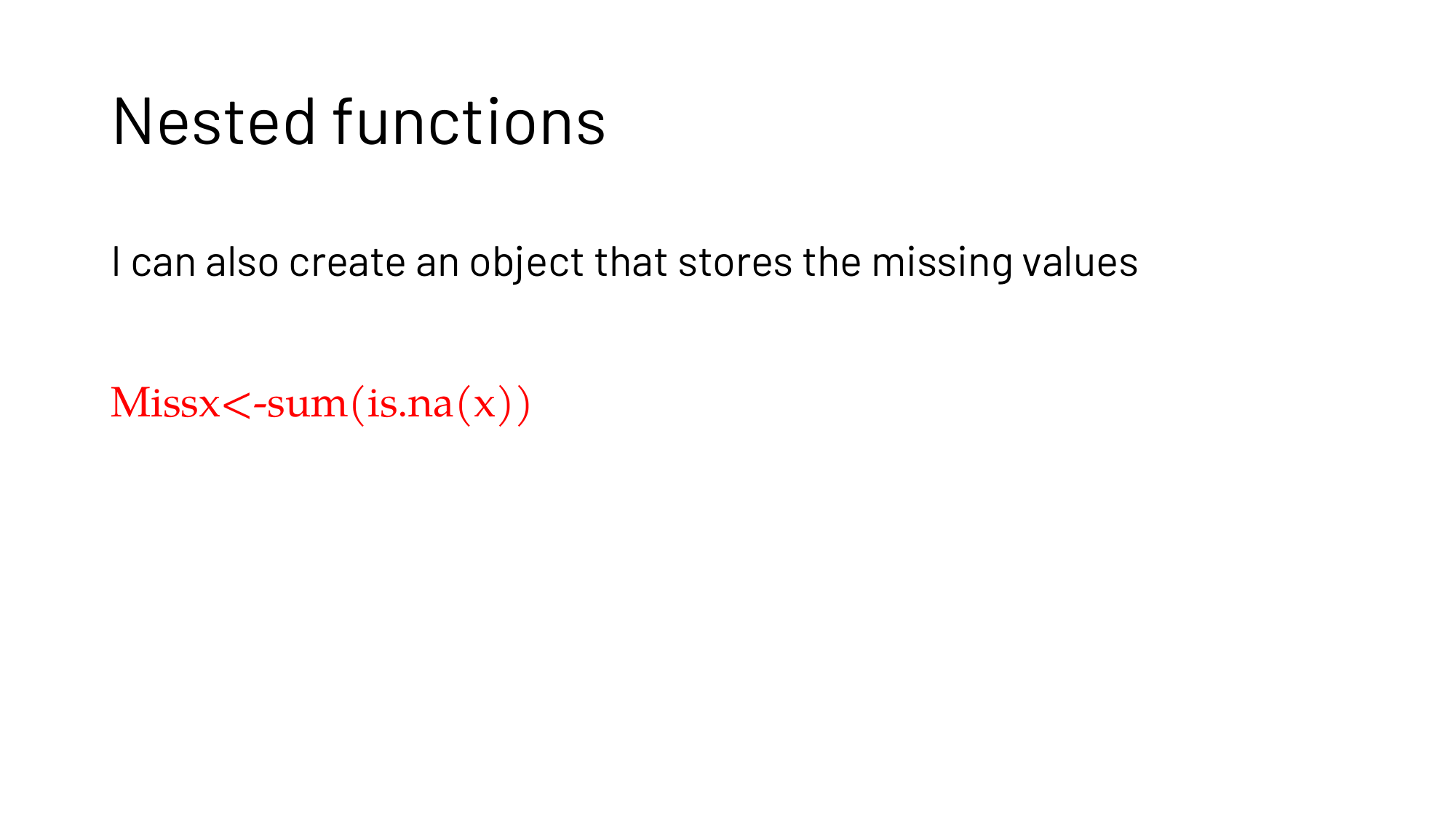

# Nested functions
I can also create an object that stores the missing values

Missx<-sum(is.na(x))